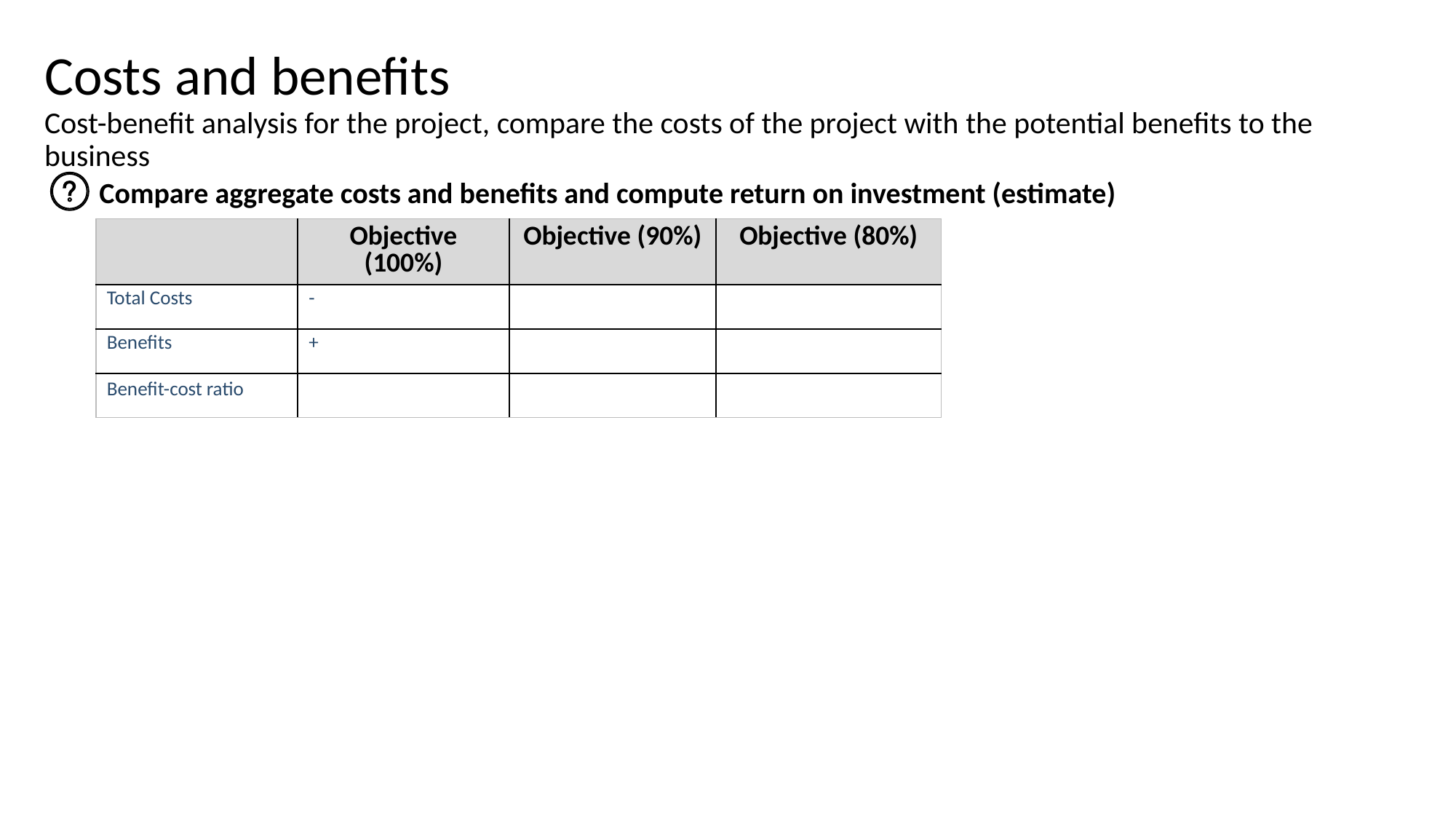

# Costs and benefits Cost-benefit analysis for the project, compare the costs of the project with the potential benefits to the business
Compare aggregate costs and benefits and compute return on investment (estimate)

|  | Objective (100%) | Objective (90%) | Objective (80%) |
| --- | --- | --- | --- |
| Total Costs | - |  |  |
| Benefits | + |  |  |
| Benefit-cost ratio |  |  |  |